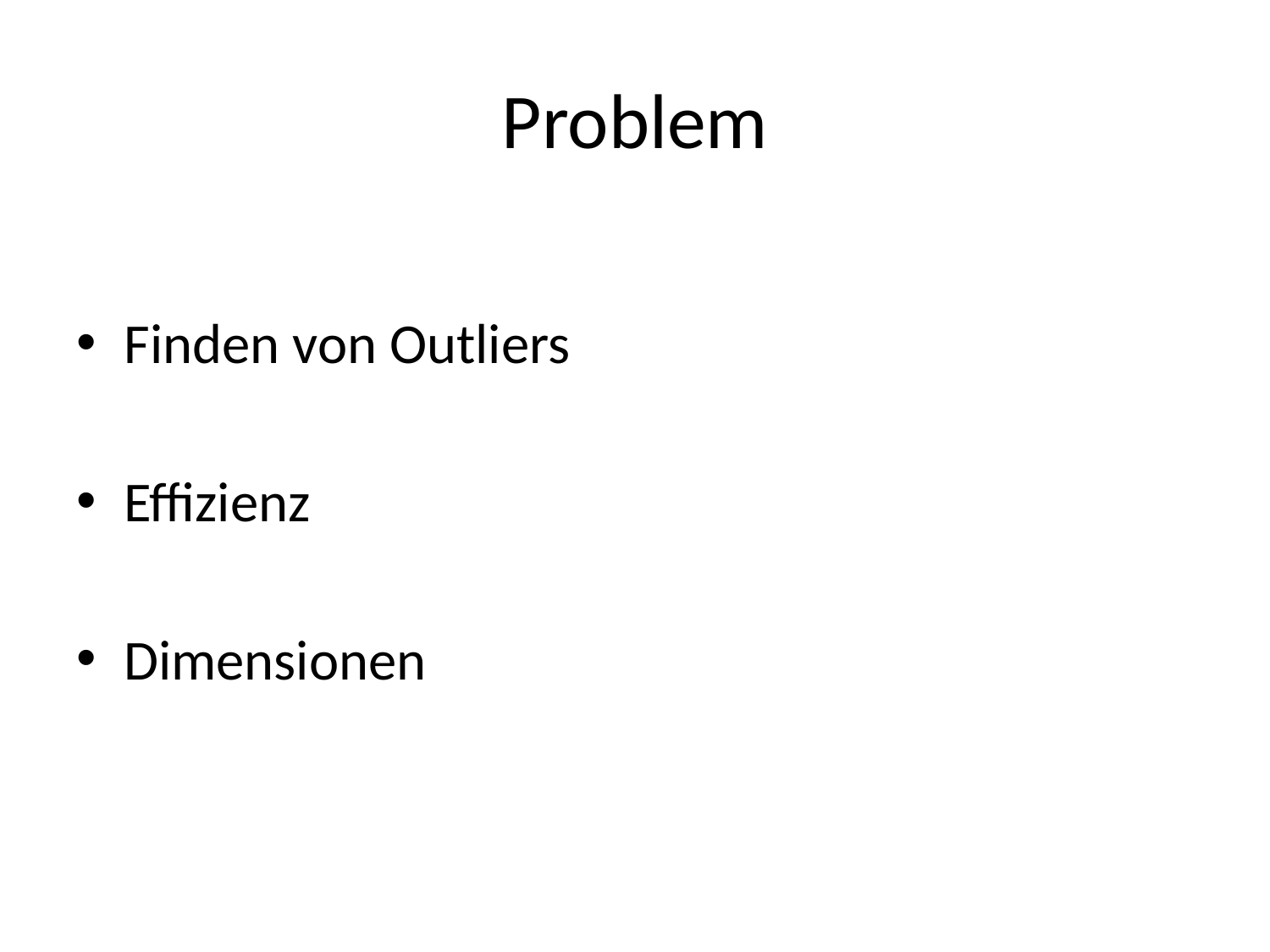

# Problem

Finden von Outliers

Effizienz

Dimensionen